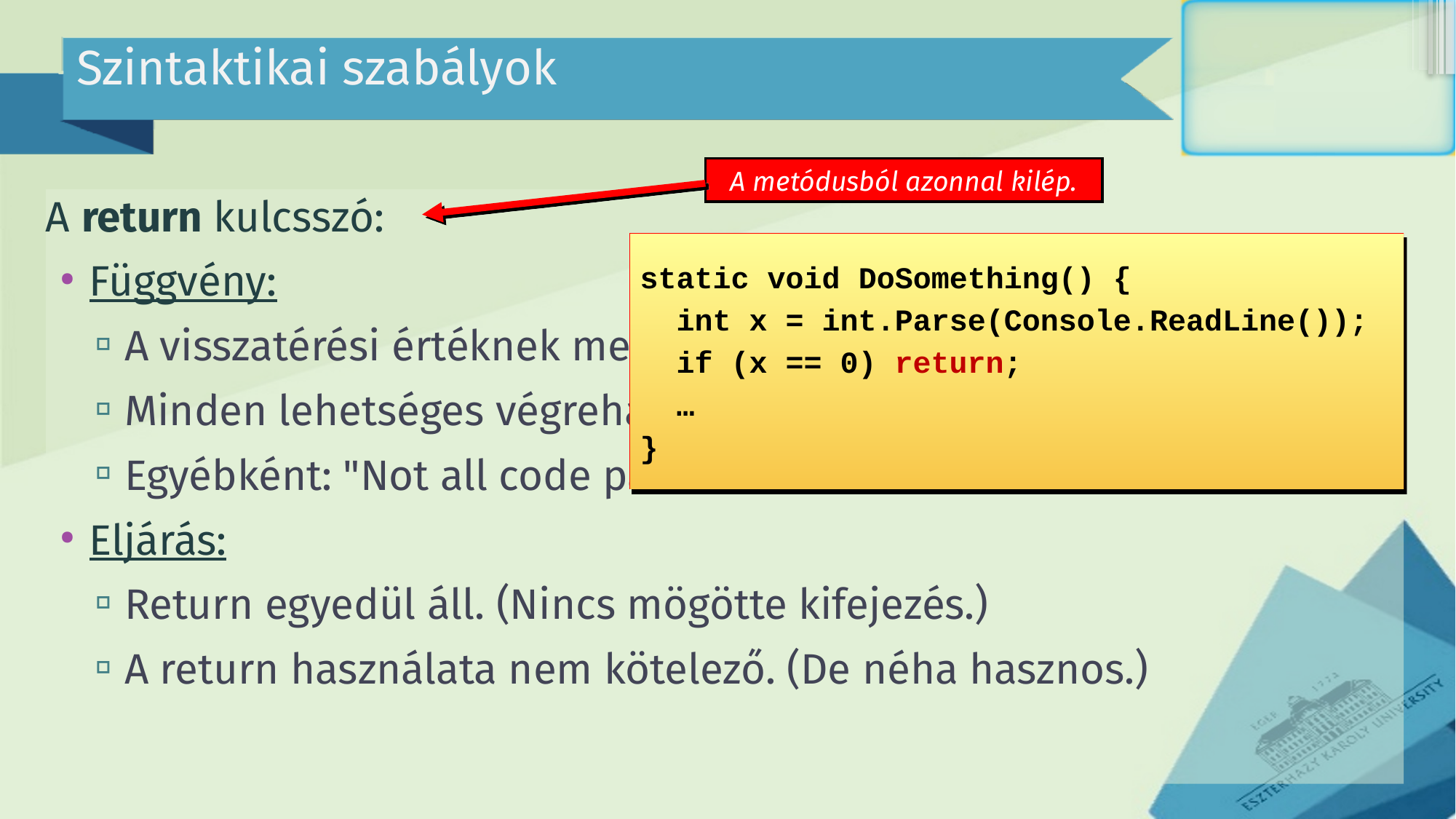

# Szintaktikai szabályok
A metódusból azonnal kilép.

A return kulcsszó:
Függvény:
A visszatérési értéknek megfelelő típusúnak kell lennie!
Minden lehetséges végrehajtási ágon legyen return!
Egyébként: "Not all code paths return a value"
Eljárás:
Return egyedül áll. (Nincs mögötte kifejezés.)
A return használata nem kötelező. (De néha hasznos.)
static void DoSomething() {
  int x = int.Parse(Console.ReadLine());
  if (x == 0) return;
  …
}